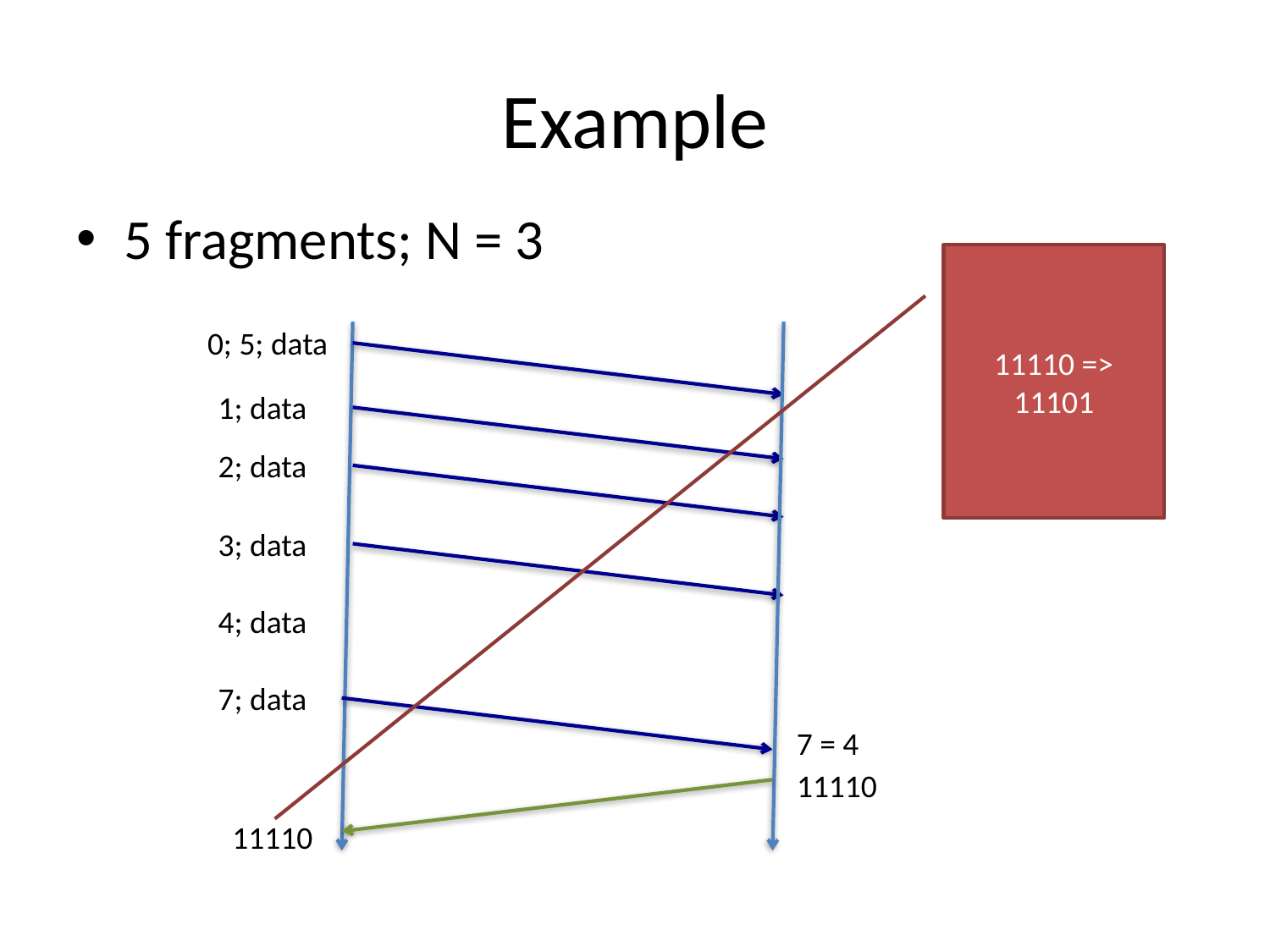

# Example
5 fragments; N = 3
11110 =>
11101
0; 5; data
1; data
2; data
3; data
4; data
7; data
7 = 4
11110
11110